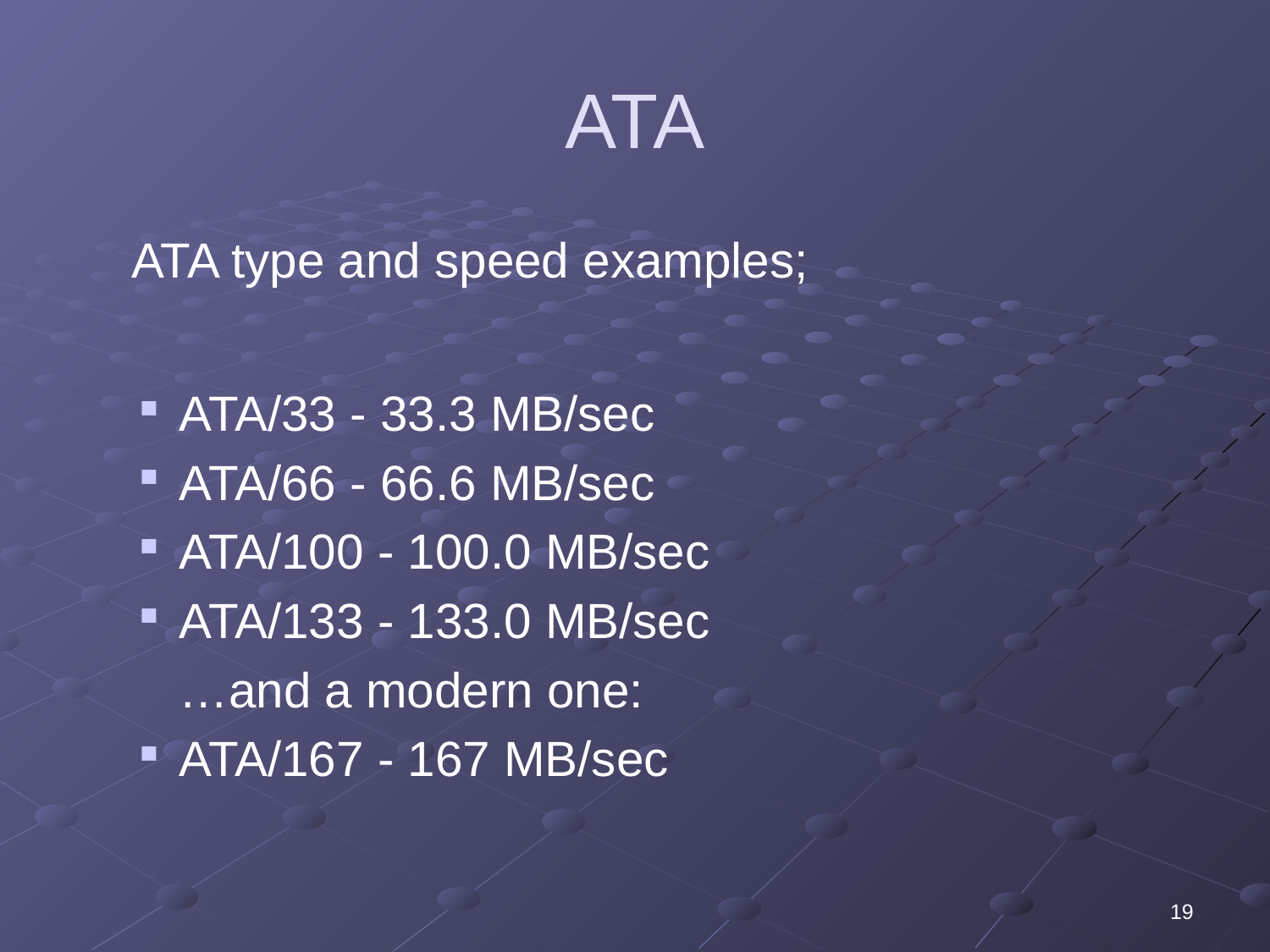

# ATA
ATA type and speed examples;

ATA/33 - 33.3 MB/sec
ATA/66 - 66.6 MB/sec
ATA/100 - 100.0 MB/sec
ATA/133 - 133.0 MB/sec
	…and a modern one:
ATA/167 - 167 MB/sec
19